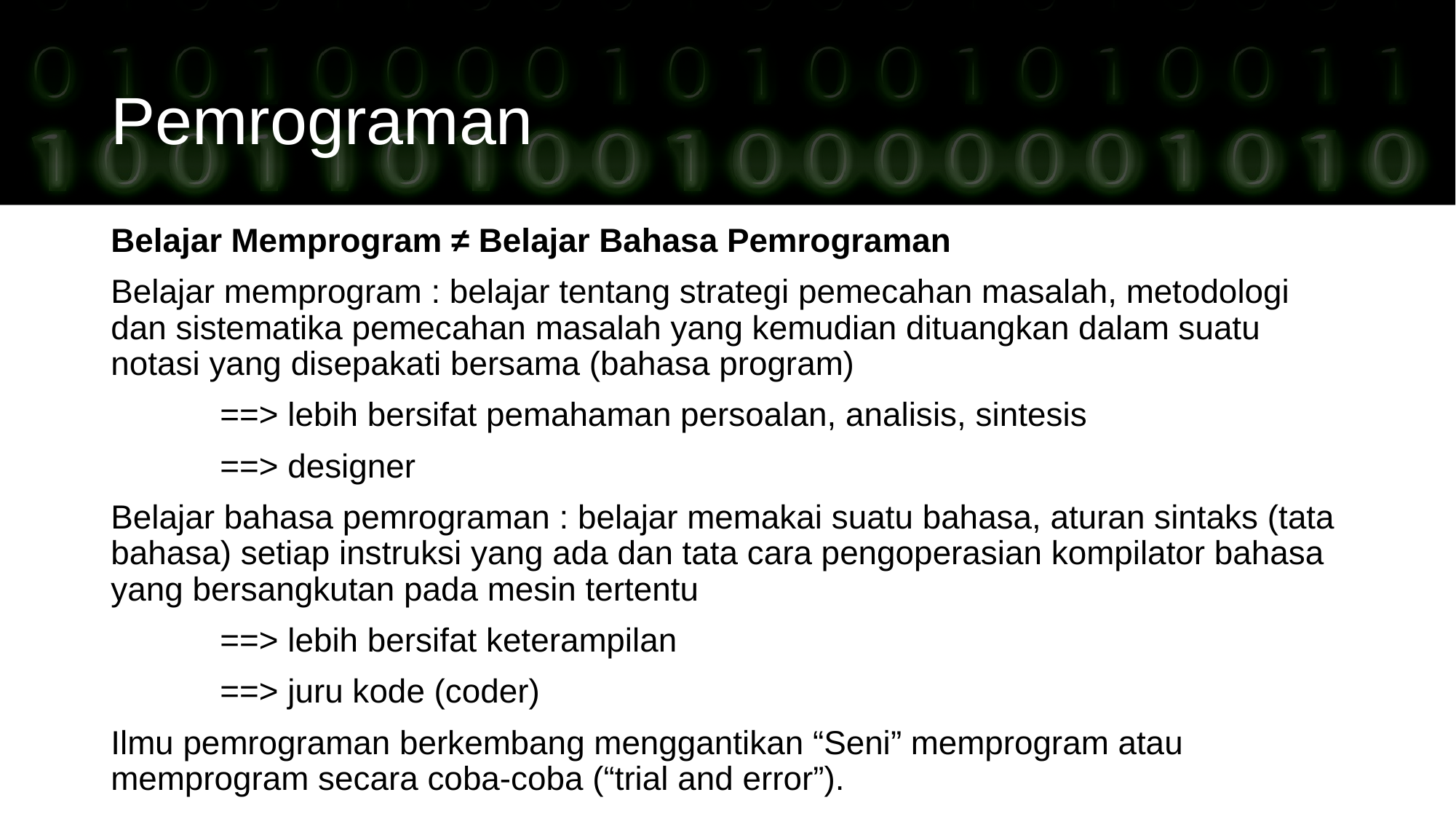

# Pemrograman
Belajar Memprogram ≠ Belajar Bahasa Pemrograman
Belajar memprogram : belajar tentang strategi pemecahan masalah, metodologi dan sistematika pemecahan masalah yang kemudian dituangkan dalam suatu notasi yang disepakati bersama (bahasa program)
      	==> lebih bersifat pemahaman persoalan, analisis, sintesis
	==> designer
Belajar bahasa pemrograman : belajar memakai suatu bahasa, aturan sintaks (tata bahasa) setiap instruksi yang ada dan tata cara pengoperasian kompilator bahasa yang bersangkutan pada mesin tertentu
     	==> lebih bersifat keterampilan
	==> juru kode (coder)
Ilmu pemrograman berkembang menggantikan “Seni” memprogram atau memprogram secara coba-coba (“trial and error”).